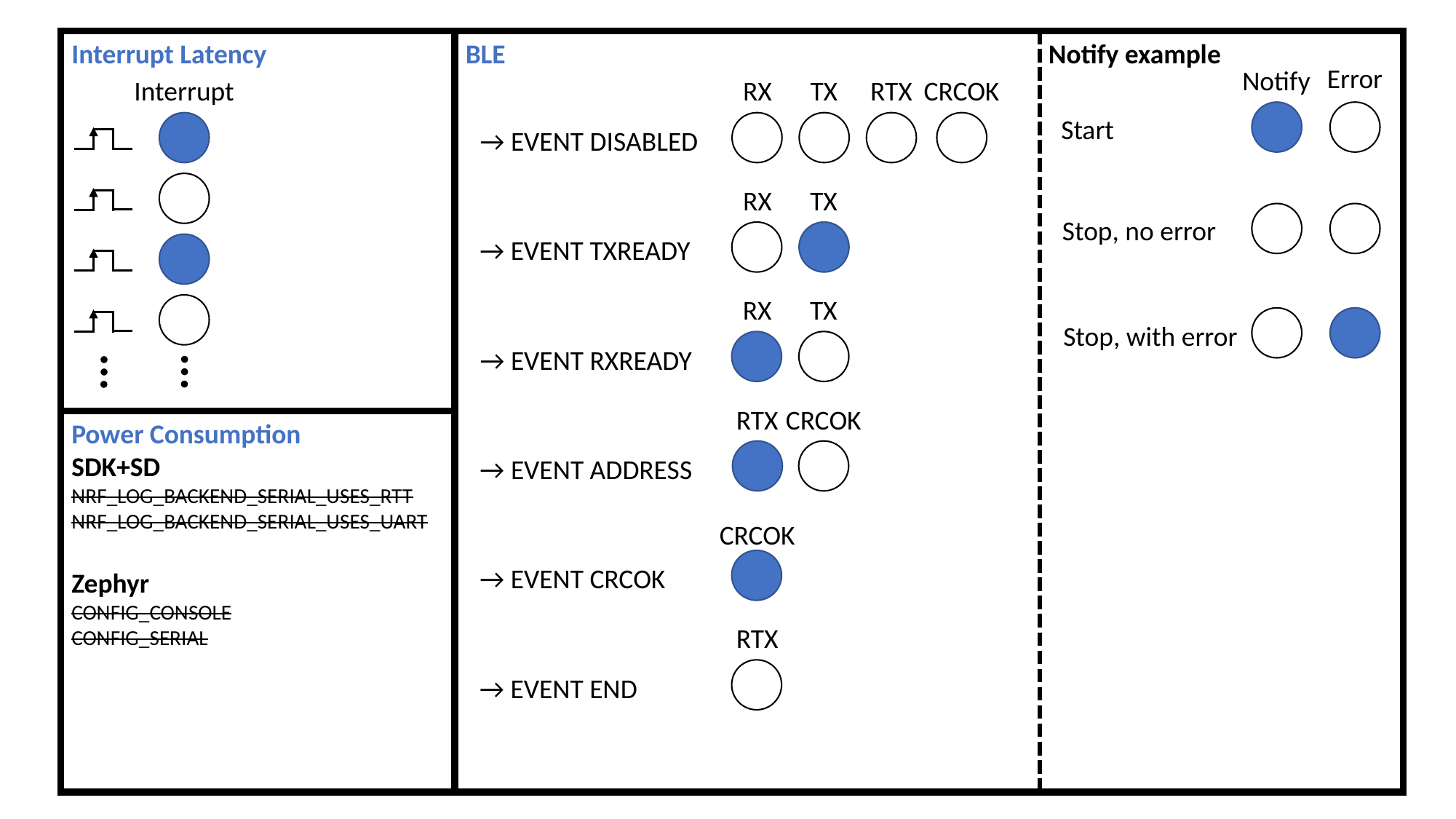

Interrupt Latency
BLE					      Notify example

Error
Notify
Interrupt
RX
TX
RTX
CRCOK

Start

→ EVENT DISABLED

RX
TX

Stop, no error

→ EVENT TXREADY

RX
TX

Stop, with error

→ EVENT RXREADY

RTX
CRCOK
Power Consumption
SDK+SD
NRF_LOG_BACKEND_SERIAL_USES_RTT
NRF_LOG_BACKEND_SERIAL_USES_UART

Zephyr
CONFIG_CONSOLE
CONFIG_SERIAL

→ EVENT ADDRESS
CRCOK

→ EVENT CRCOK
RTX

→ EVENT END